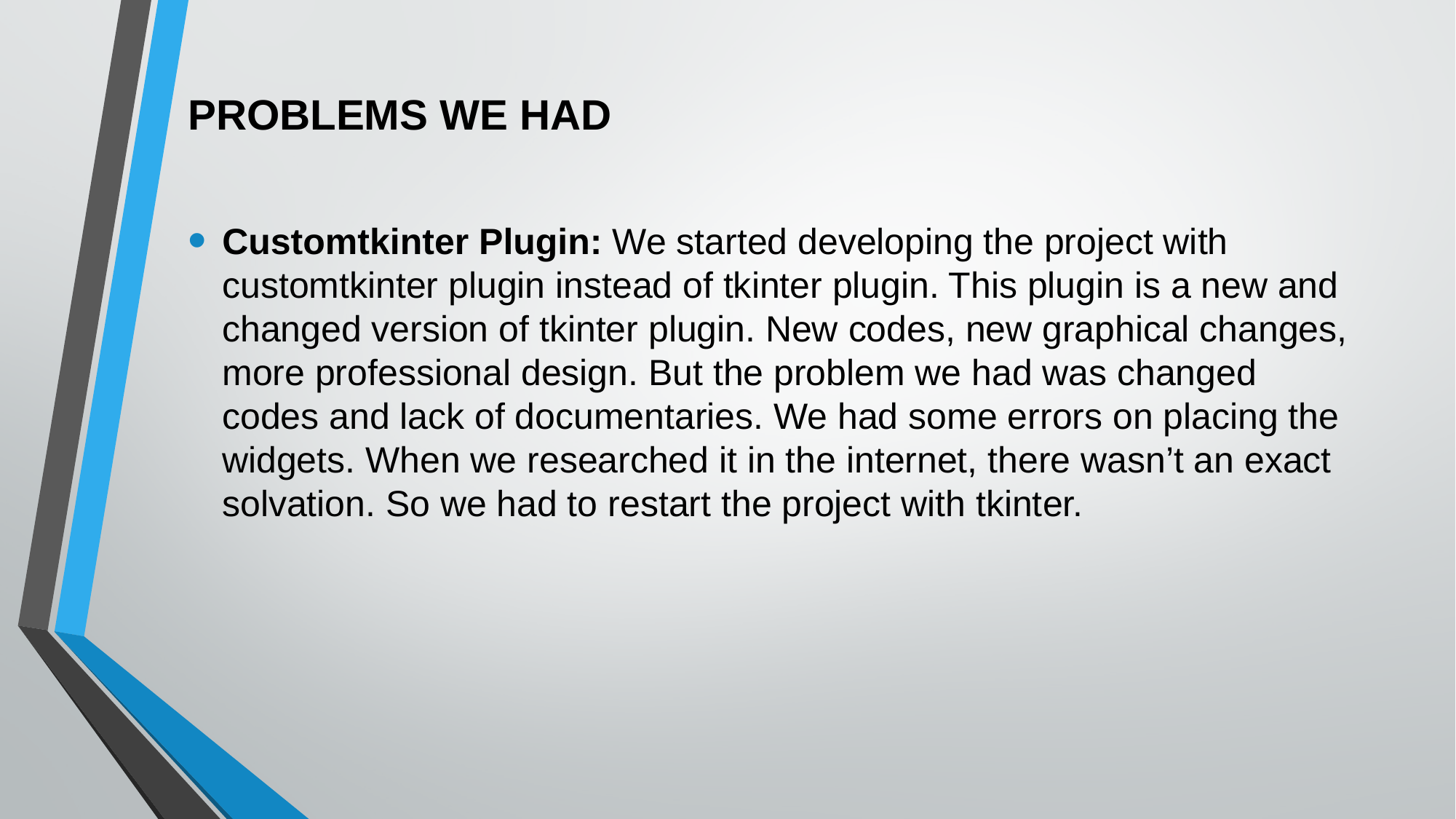

# PROBLEMS WE HAD

Customtkinter Plugin: We started developing the project with customtkinter plugin instead of tkinter plugin. This plugin is a new and changed version of tkinter plugin. New codes, new graphical changes, more professional design. But the problem we had was changed codes and lack of documentaries. We had some errors on placing the widgets. When we researched it in the internet, there wasn’t an exact solvation. So we had to restart the project with tkinter.